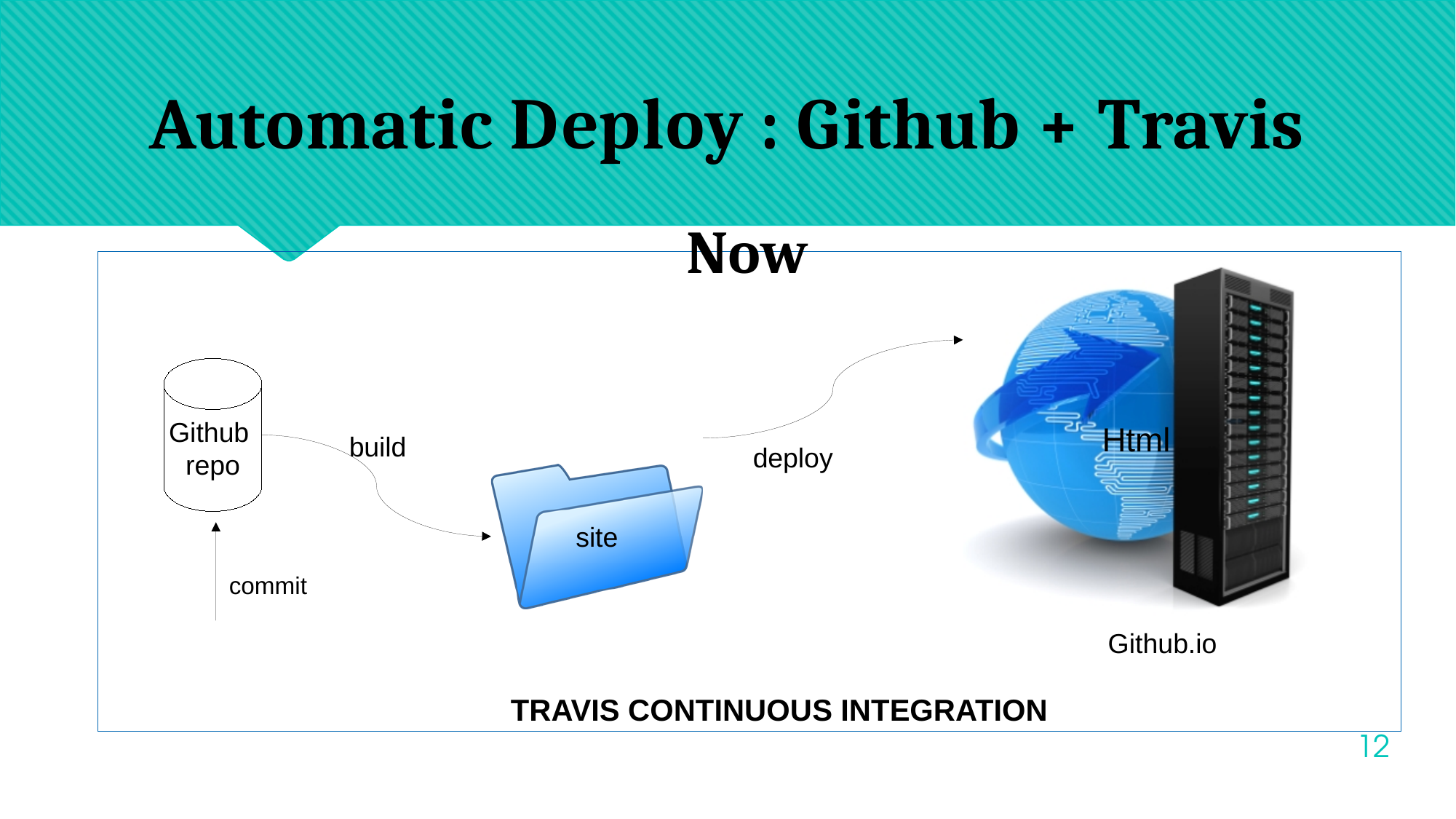

Automatic Deploy : Github + Travis
Now

Html

Github
repo
build
site
deploy

commit
Github.io
TRAVIS CONTINUOUS INTEGRATION

12